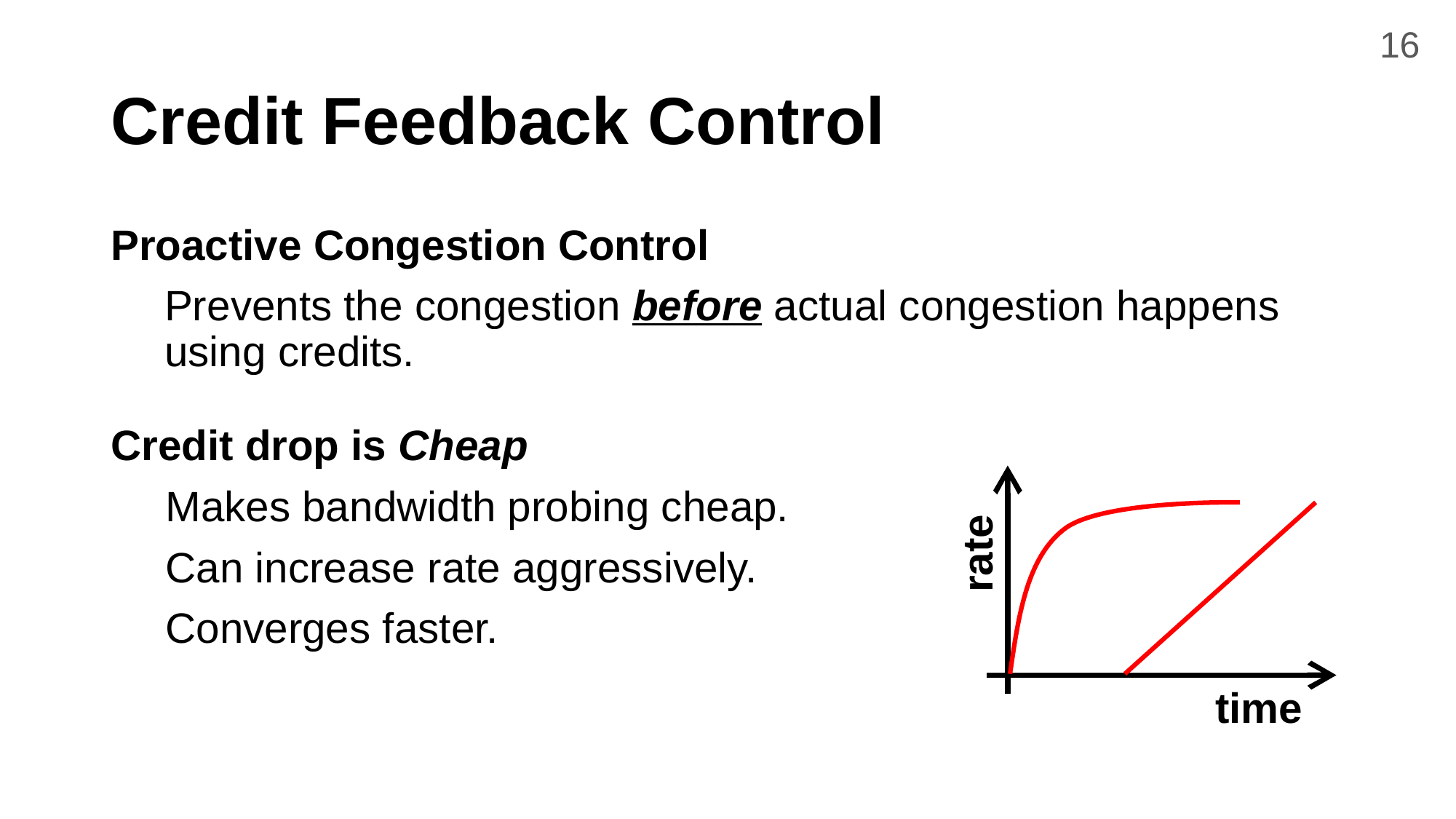

16
# Credit Feedback Control
Proactive Congestion Control
Prevents the congestion before actual congestion happens using credits.
Credit drop is Cheap
Makes bandwidth probing cheap.
Can increase rate aggressively.
Converges faster.

rate
time